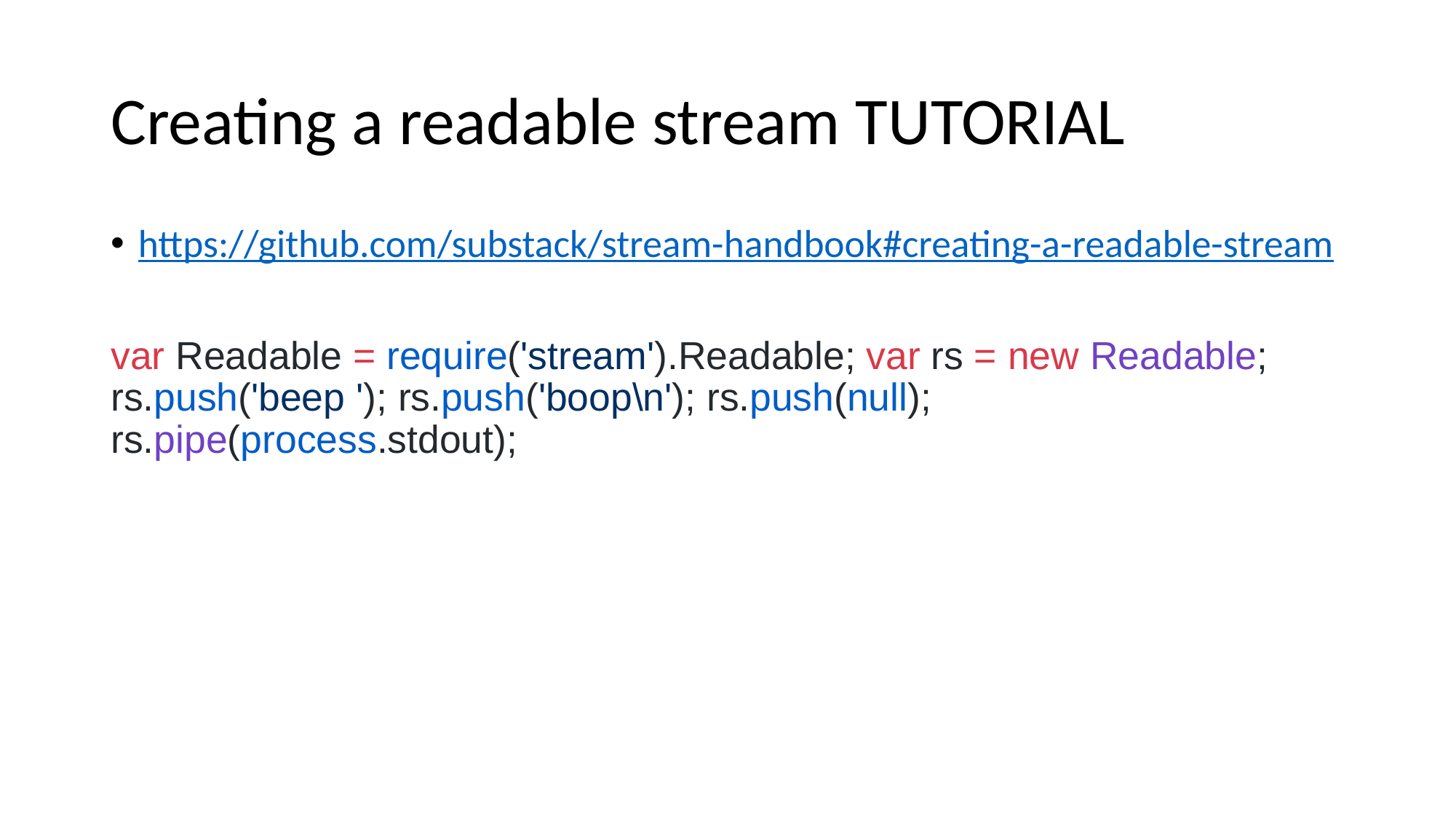

# Creating a readable stream TUTORIAL
https://github.com/substack/stream-handbook#creating-a-readable-stream

var Readable = require('stream').Readable; var rs = new Readable; rs.push('beep '); rs.push('boop\n'); rs.push(null); rs.pipe(process.stdout);